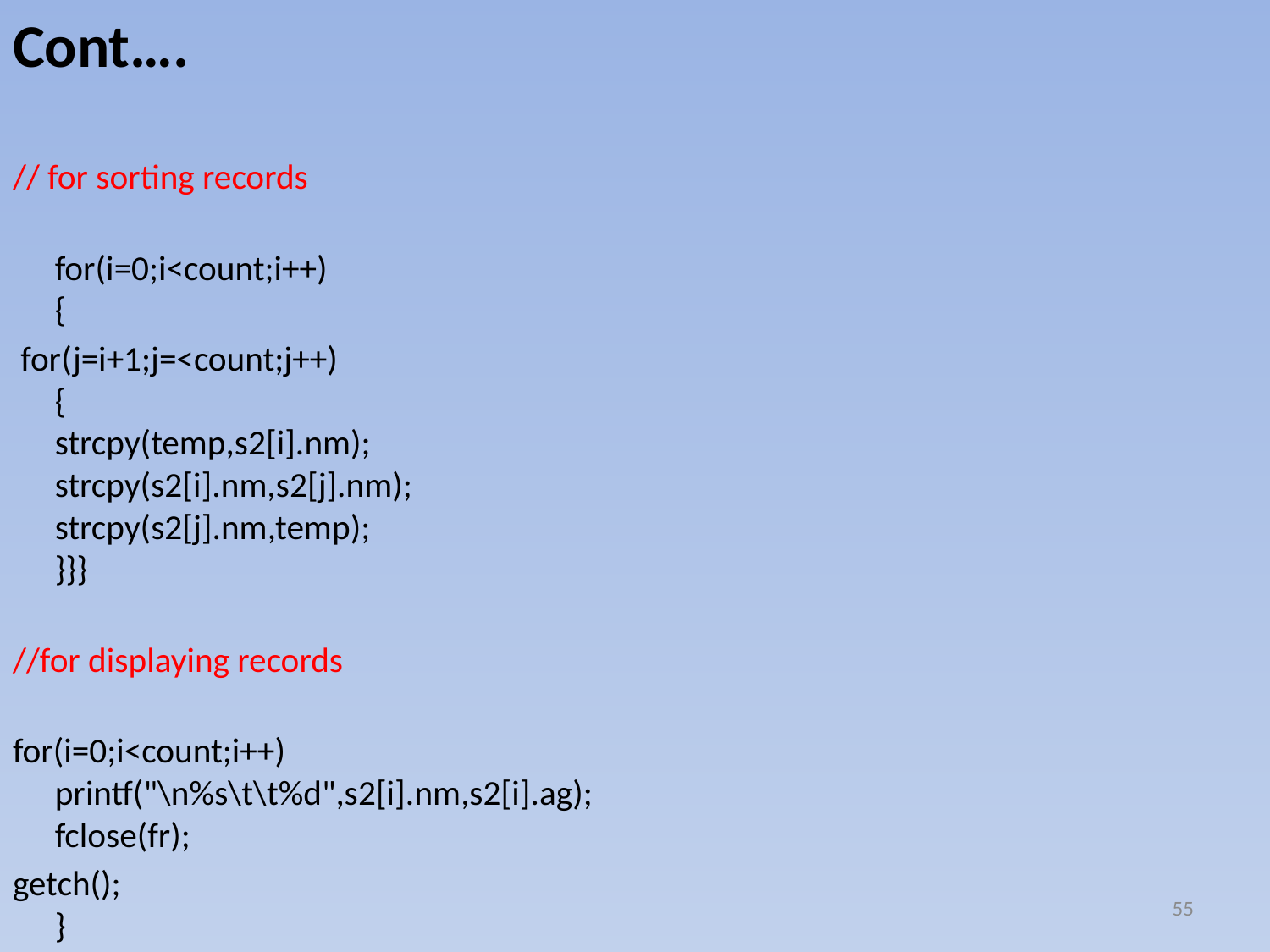

# Cont….
// for sorting records
for(i=0;i<count;i++)
{
 for(j=i+1;j=<count;j++)
{
strcpy(temp,s2[i].nm);
strcpy(s2[i].nm,s2[j].nm);
strcpy(s2[j].nm,temp);
}}}
//for displaying records
for(i=0;i<count;i++)
printf("\n%s\t\t%d",s2[i].nm,s2[i].ag);
fclose(fr);
getch();
}
55